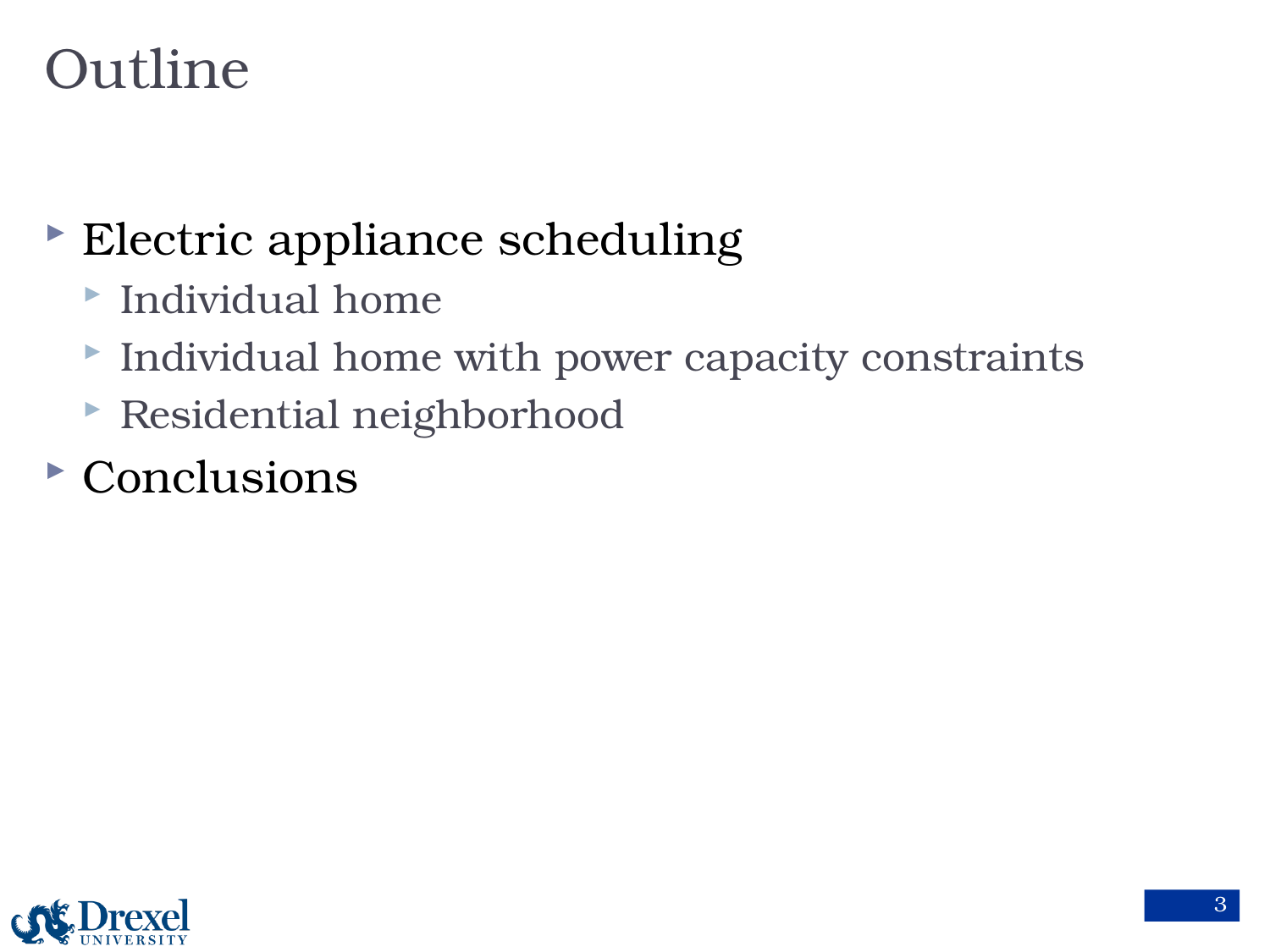

# Outline

Electric appliance scheduling
Individual home
Individual home with power capacity constraints
Residential neighborhood
Conclusions
3